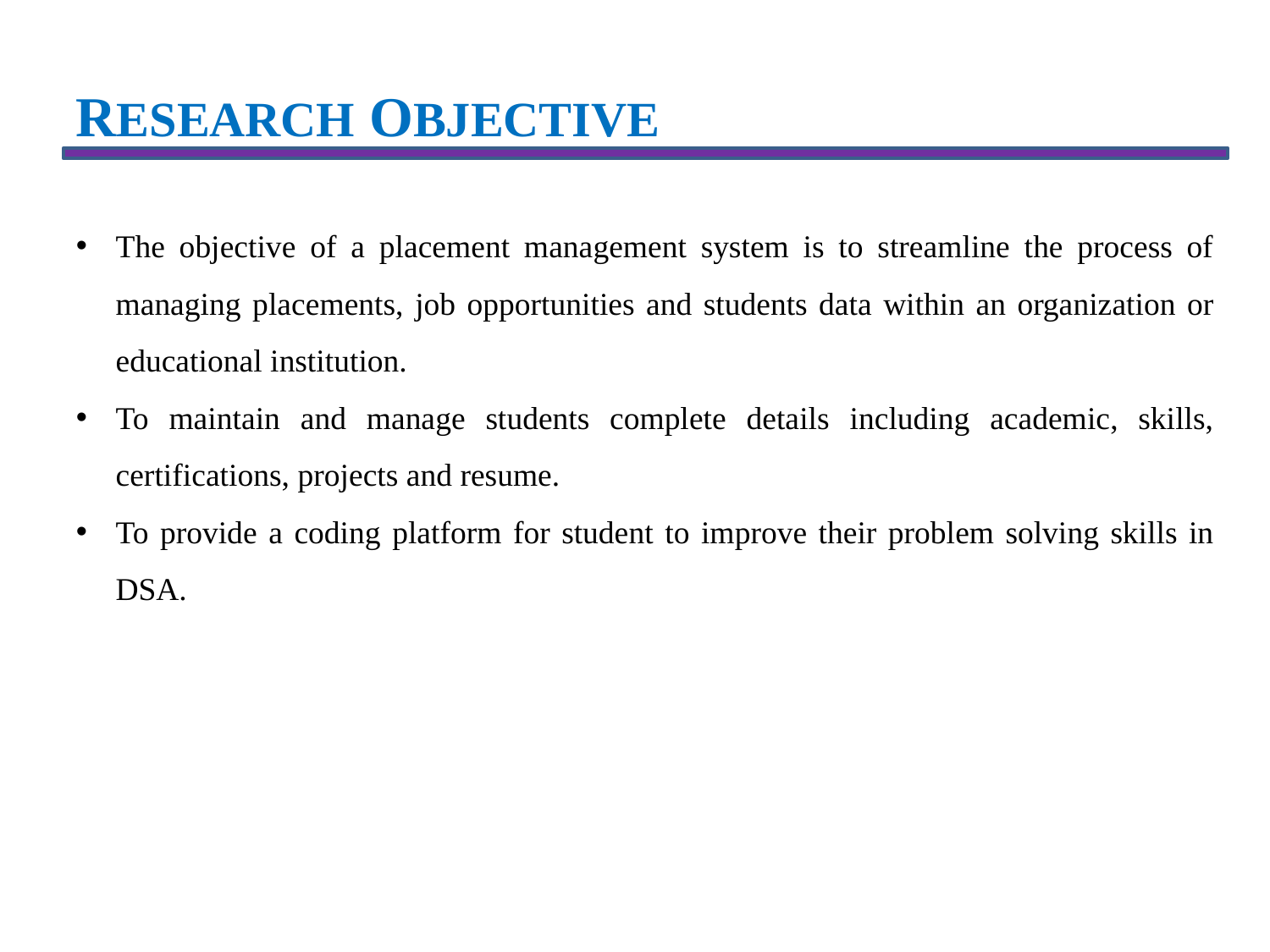

RESEARCH OBJECTIVE

The objective of a placement management system is to streamline the process of managing placements, job opportunities and students data within an organization or educational institution.
To maintain and manage students complete details including academic, skills, certifications, projects and resume.
To provide a coding platform for student to improve their problem solving skills in DSA.